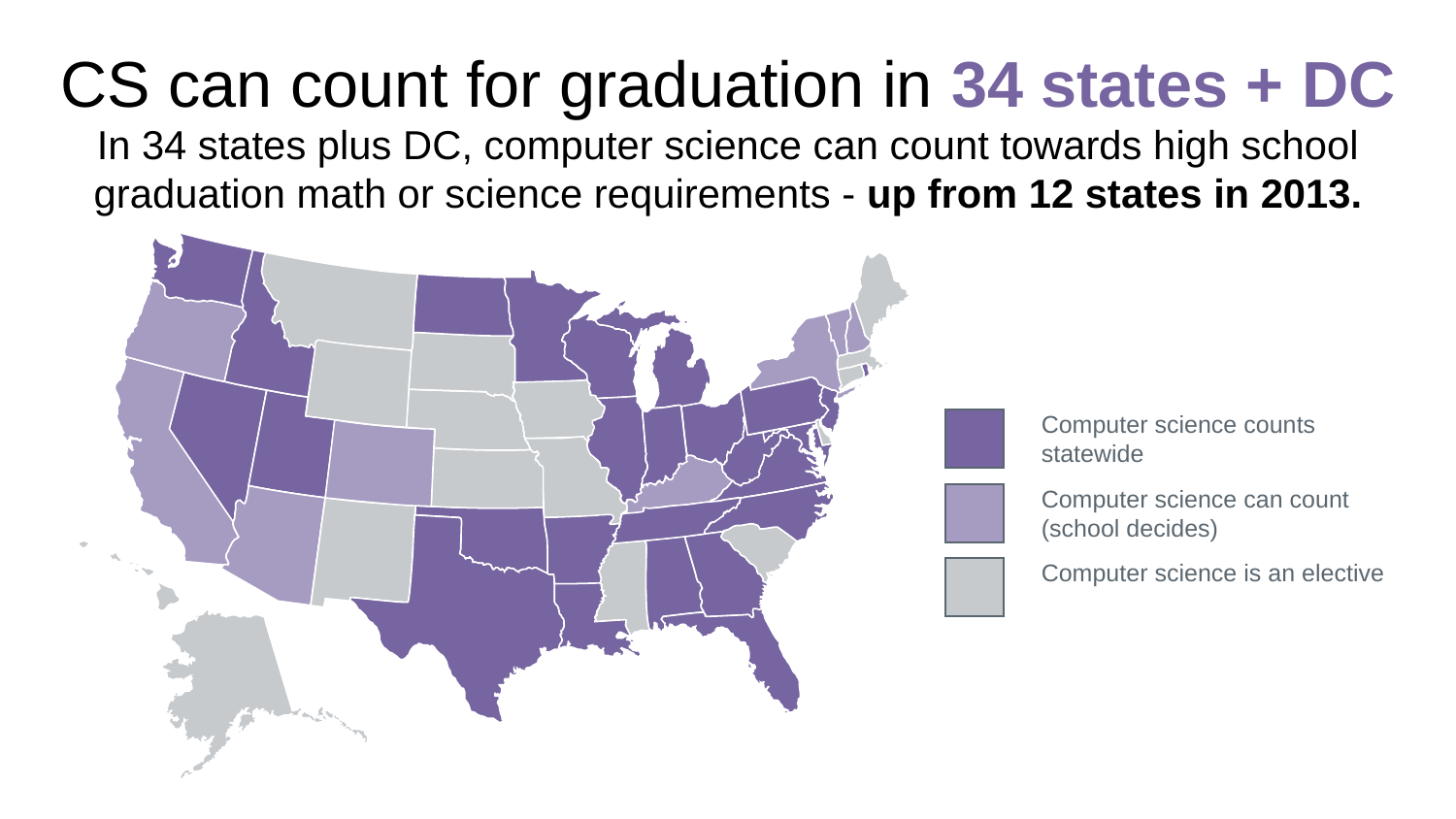

CS can count for graduation in 34 states + DC
In 34 states plus DC, computer science can count towards high school graduation math or science requirements - up from 12 states in 2013.

Computer science counts statewide

Computer science can count (school decides)

Computer science is an elective